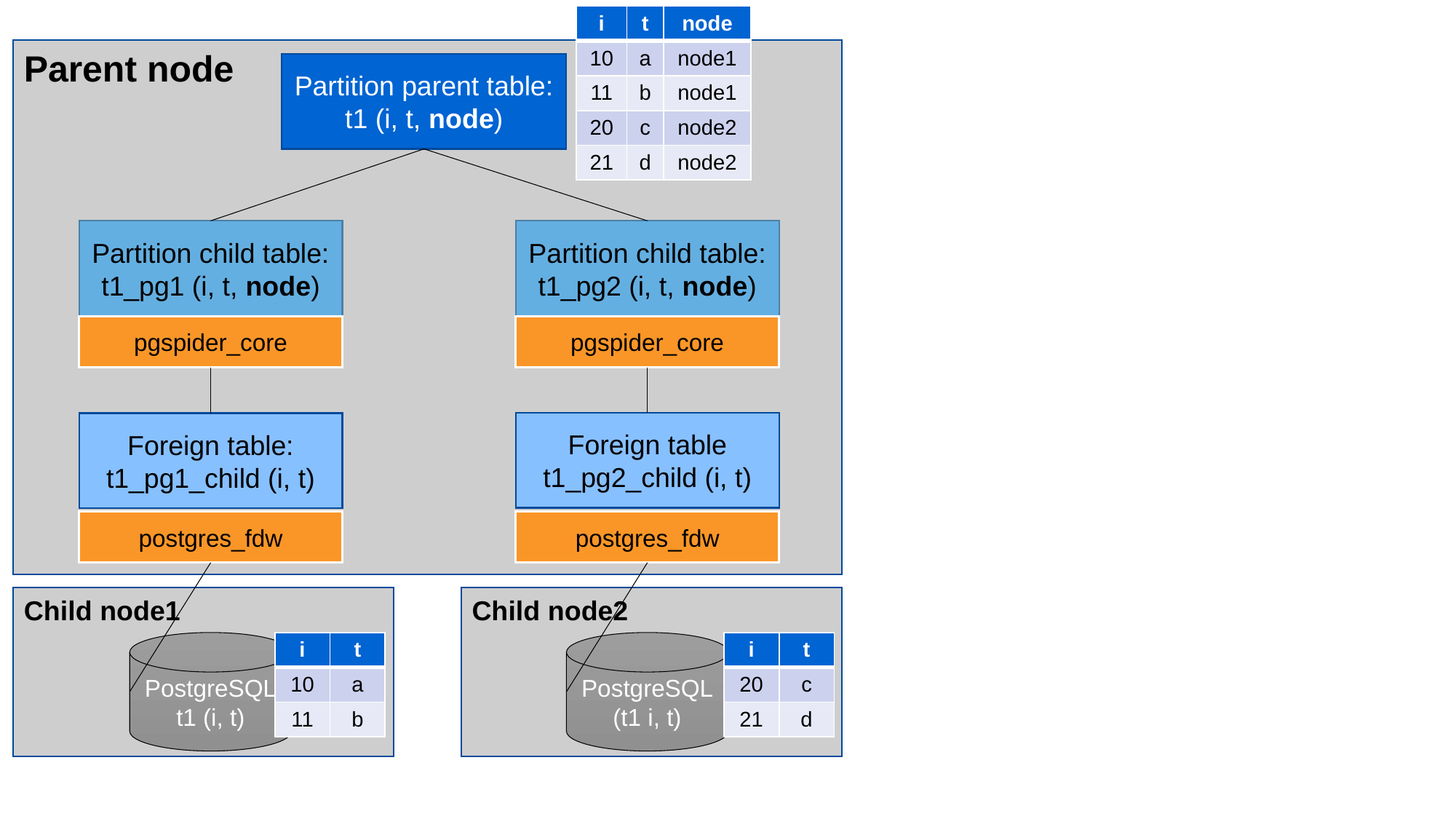

| i | t | node |
| --- | --- | --- |
| 10 | a | node1 |
| 11 | b | node1 |
| 20 | c | node2 |
| 21 | d | node2 |
Parent node
Partition parent table:
t1 (i, t, node)
Partition child table:
t1_pg1 (i, t, node)
Partition child table:
t1_pg2 (i, t, node)
pgspider_core
pgspider_core
Foreign table
t1_pg2_child (i, t)
Foreign table:
t1_pg1_child (i, t)
postgres_fdw
postgres_fdw
Child node1
Child node2
PostgreSQL
t1 (i, t)
| i | t |
| --- | --- |
| 10 | a |
| 11 | b |
PostgreSQL
(t1 i, t)
| i | t |
| --- | --- |
| 20 | c |
| 21 | d |